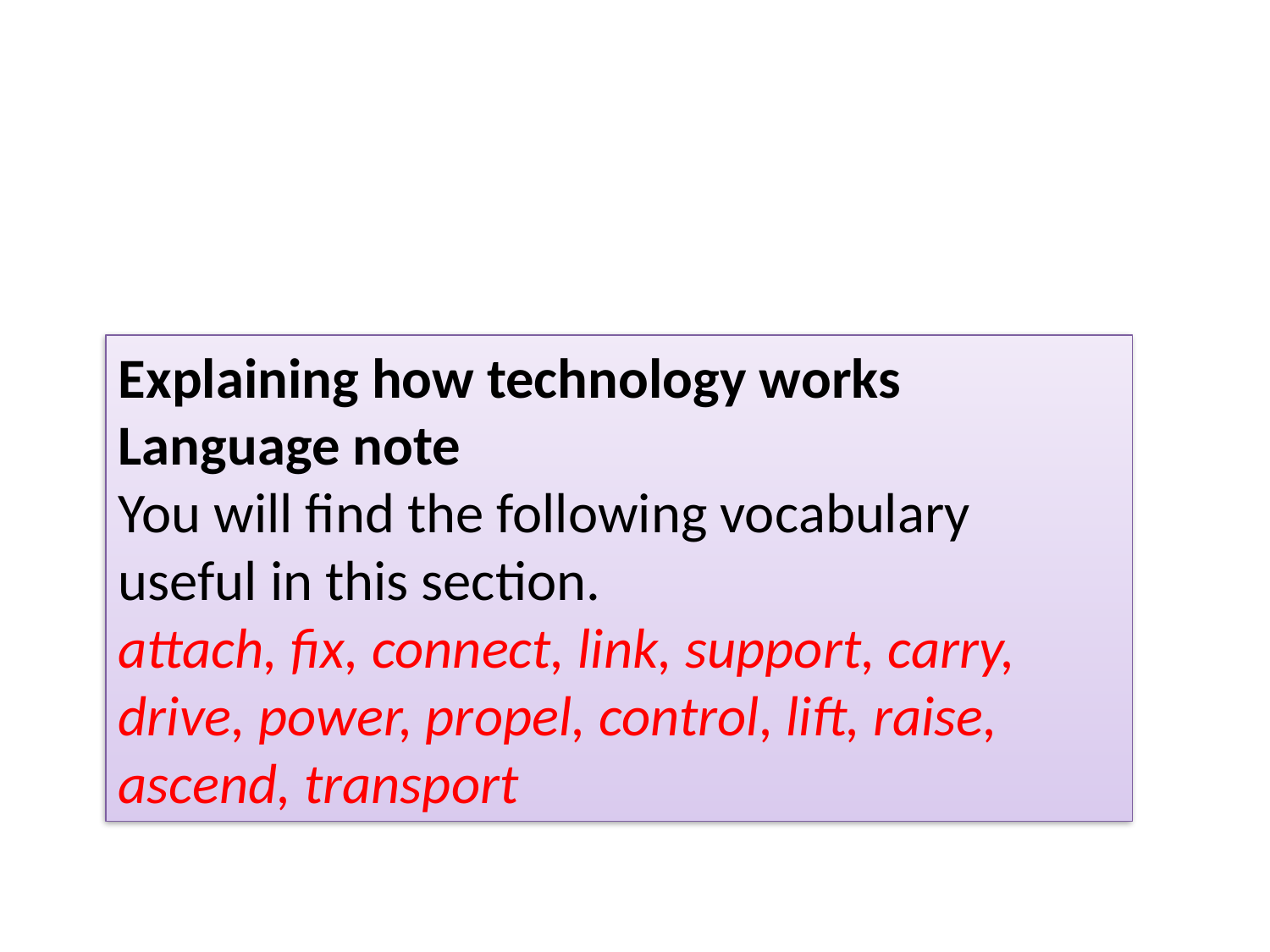

Explaining how technology works
Language note
You will find the following vocabulary useful in this section.
attach, fix, connect, link, support, carry, drive, power, propel, control, lift, raise,
ascend, transport